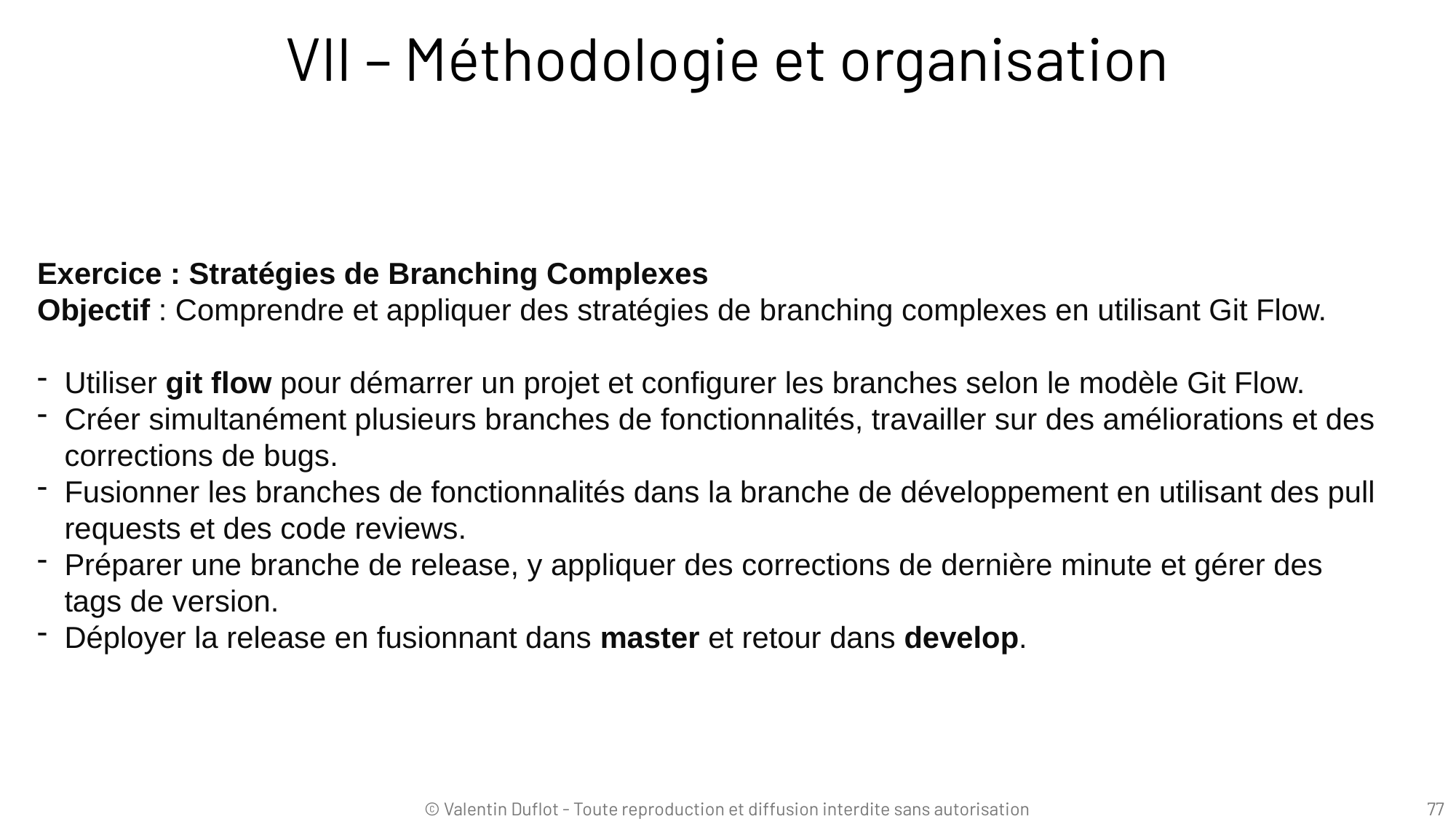

# VII – Méthodologie et organisation
Exercice : Stratégies de Branching Complexes
Objectif : Comprendre et appliquer des stratégies de branching complexes en utilisant Git Flow.

Utiliser git flow pour démarrer un projet et configurer les branches selon le modèle Git Flow.
Créer simultanément plusieurs branches de fonctionnalités, travailler sur des améliorations et des corrections de bugs.
Fusionner les branches de fonctionnalités dans la branche de développement en utilisant des pull requests et des code reviews.
Préparer une branche de release, y appliquer des corrections de dernière minute et gérer des tags de version.
Déployer la release en fusionnant dans master et retour dans develop.

77
© Valentin Duflot - Toute reproduction et diffusion interdite sans autorisation